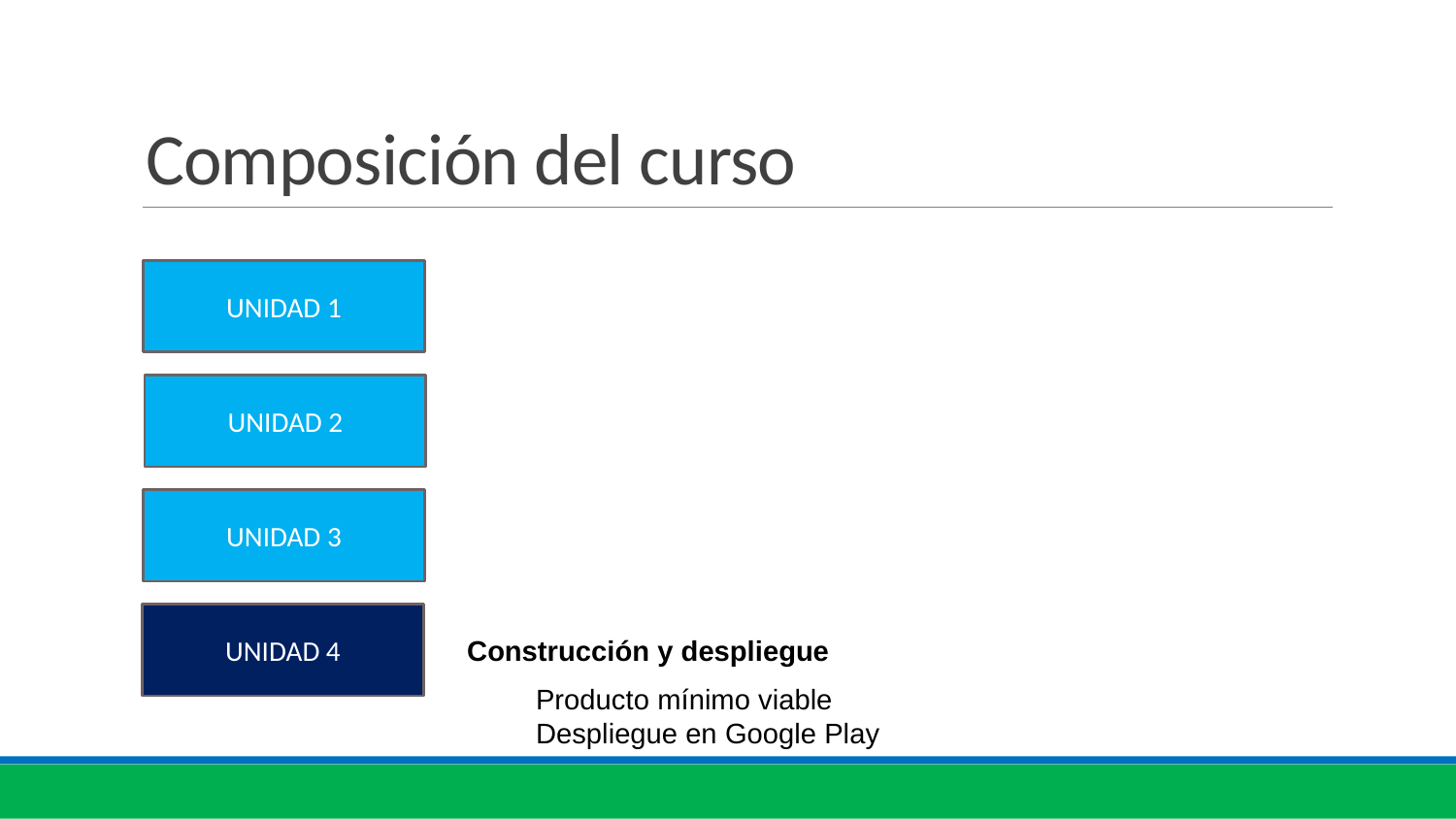

# Composición del curso
UNIDAD 1
UNIDAD 2
UNIDAD 3
UNIDAD 4
Construcción y despliegue
Producto mínimo viable
Despliegue en Google Play